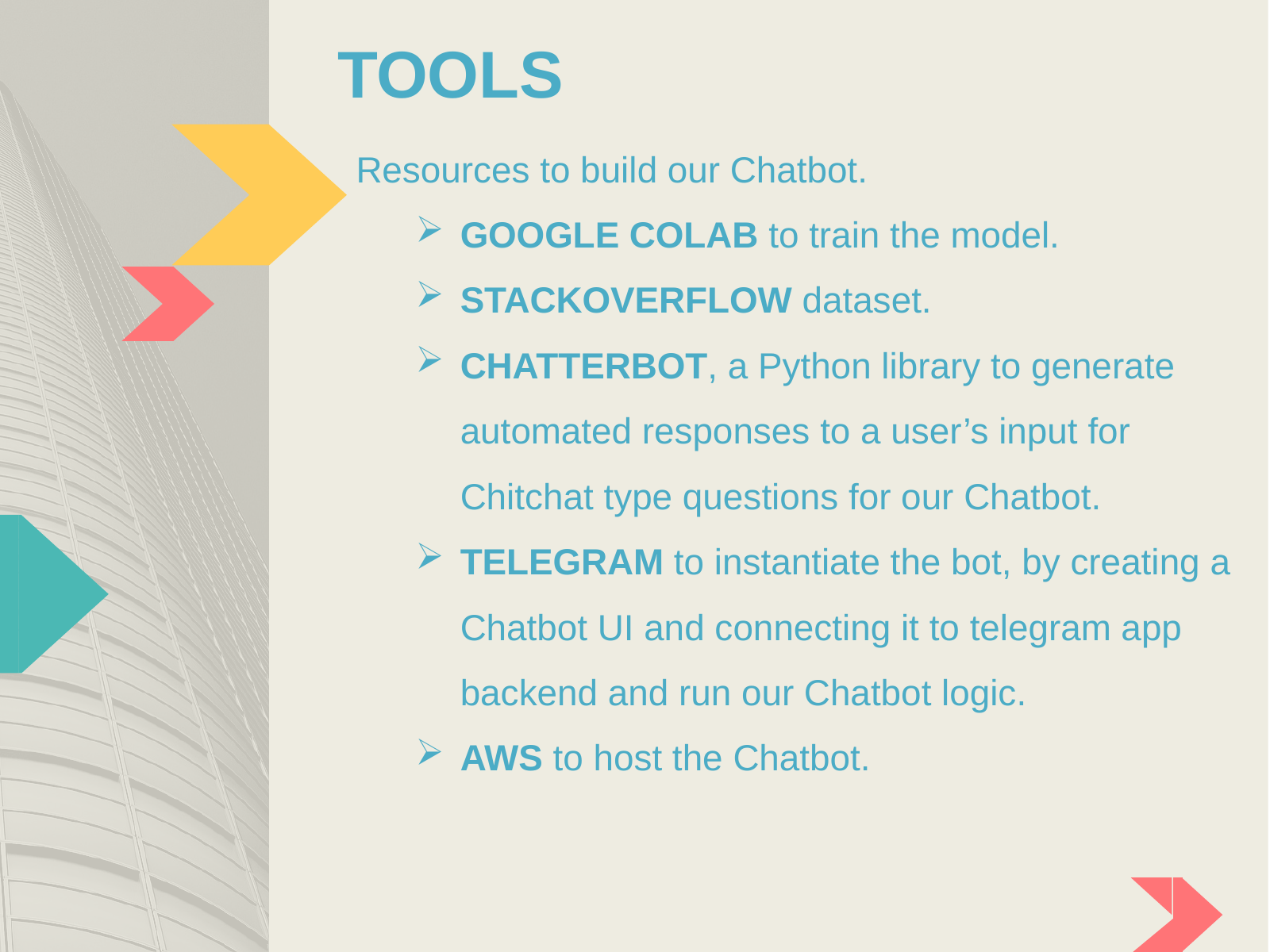

# TOOLS
Resources to build our Chatbot.
GOOGLE COLAB to train the model.
STACKOVERFLOW dataset.
CHATTERBOT, a Python library to generate automated responses to a user’s input for Chitchat type questions for our Chatbot.
TELEGRAM to instantiate the bot, by creating a Chatbot UI and connecting it to telegram app backend and run our Chatbot logic.
AWS to host the Chatbot.